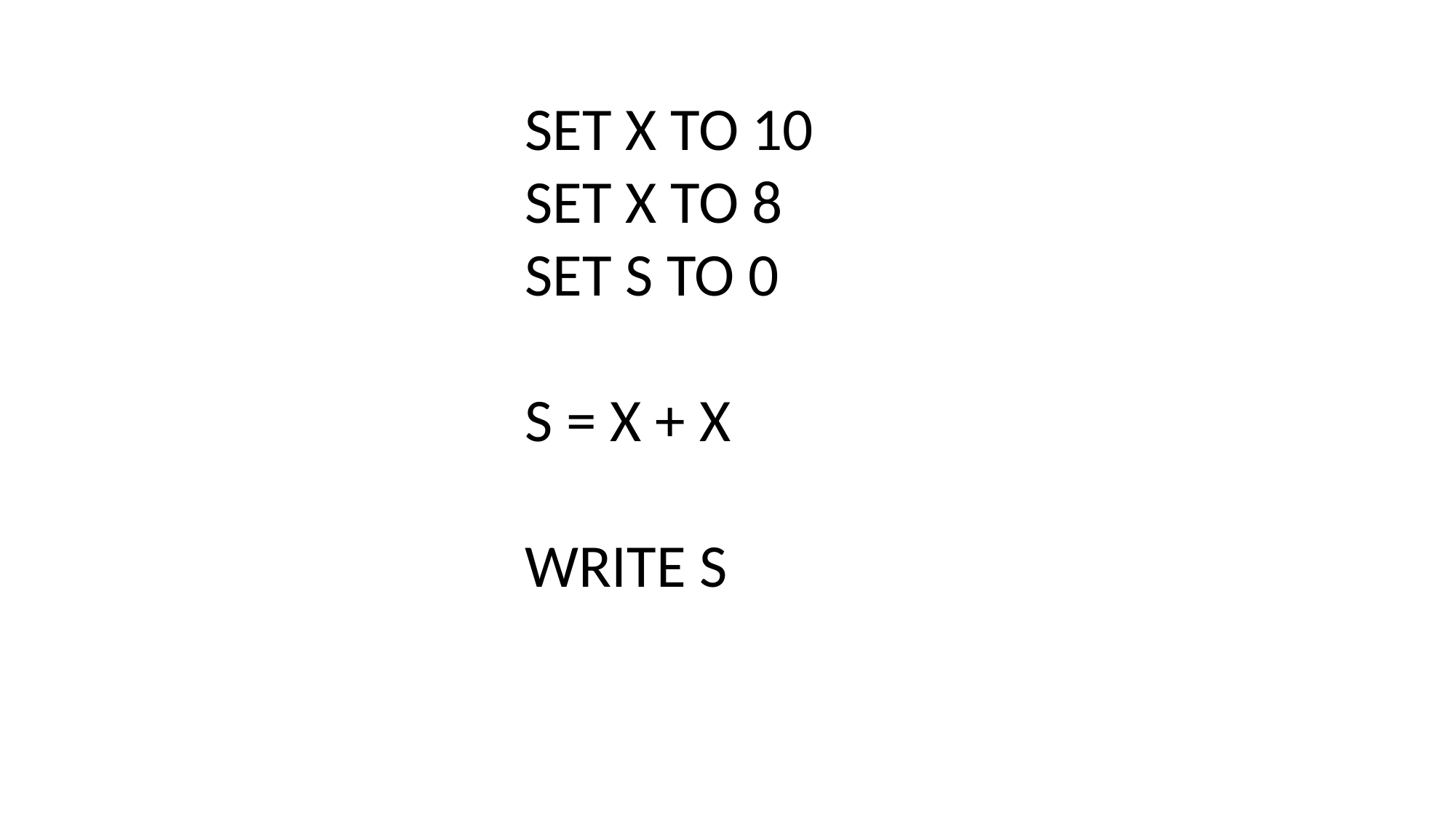

SET X TO 10
SET X TO 8
SET S TO 0

S = X + X

WRITE S